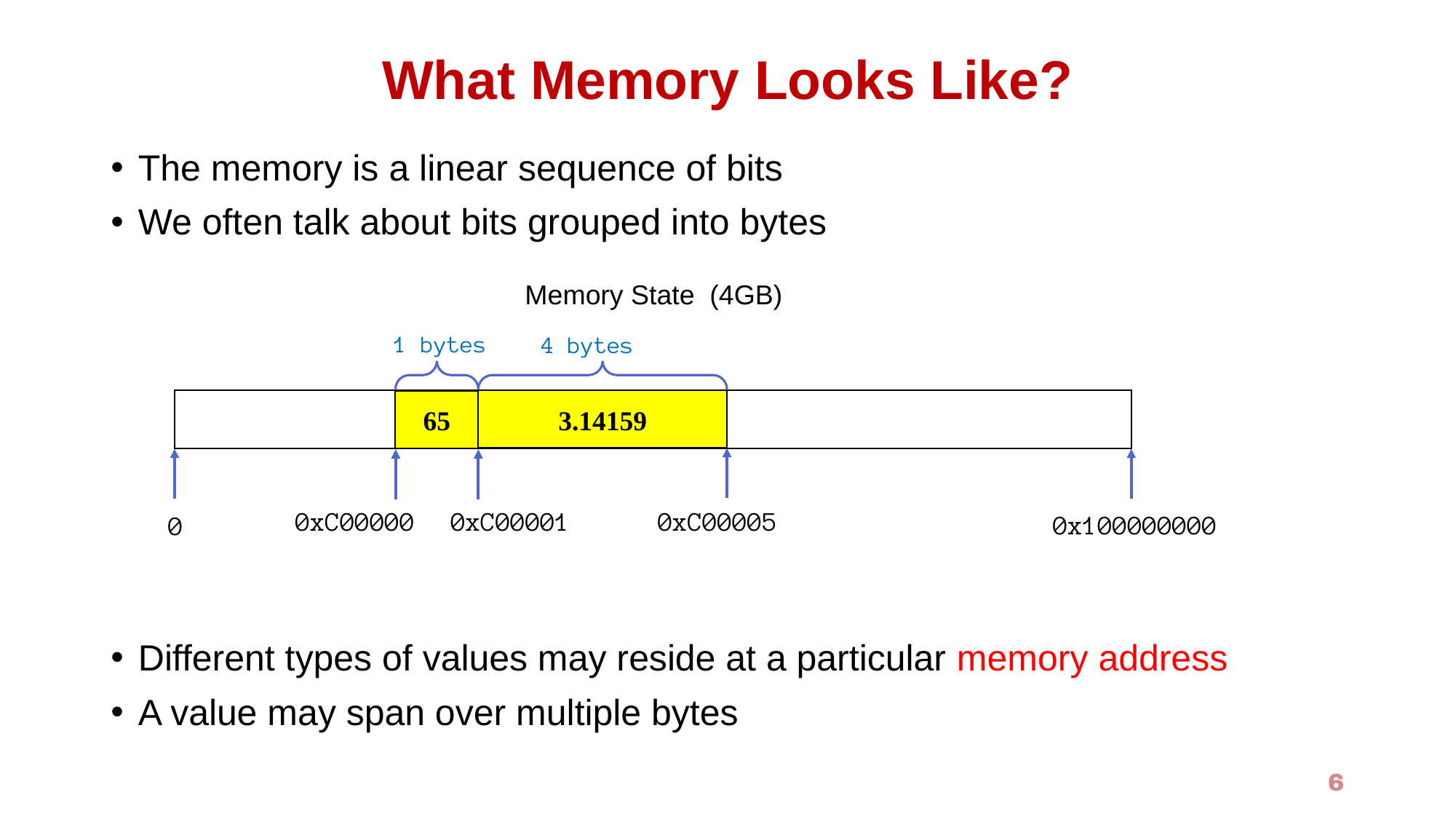

# What Memory Looks Like?
The memory is a linear sequence of bits
We often talk about bits grouped into bytes

Different types of values may reside at a particular memory address
A value may span over multiple bytes

Memory State  (4GB)

0xC00000
0x100000000
0
1 bytes
4 bytes

3.14159
65
0xC00001
0xC00005
6